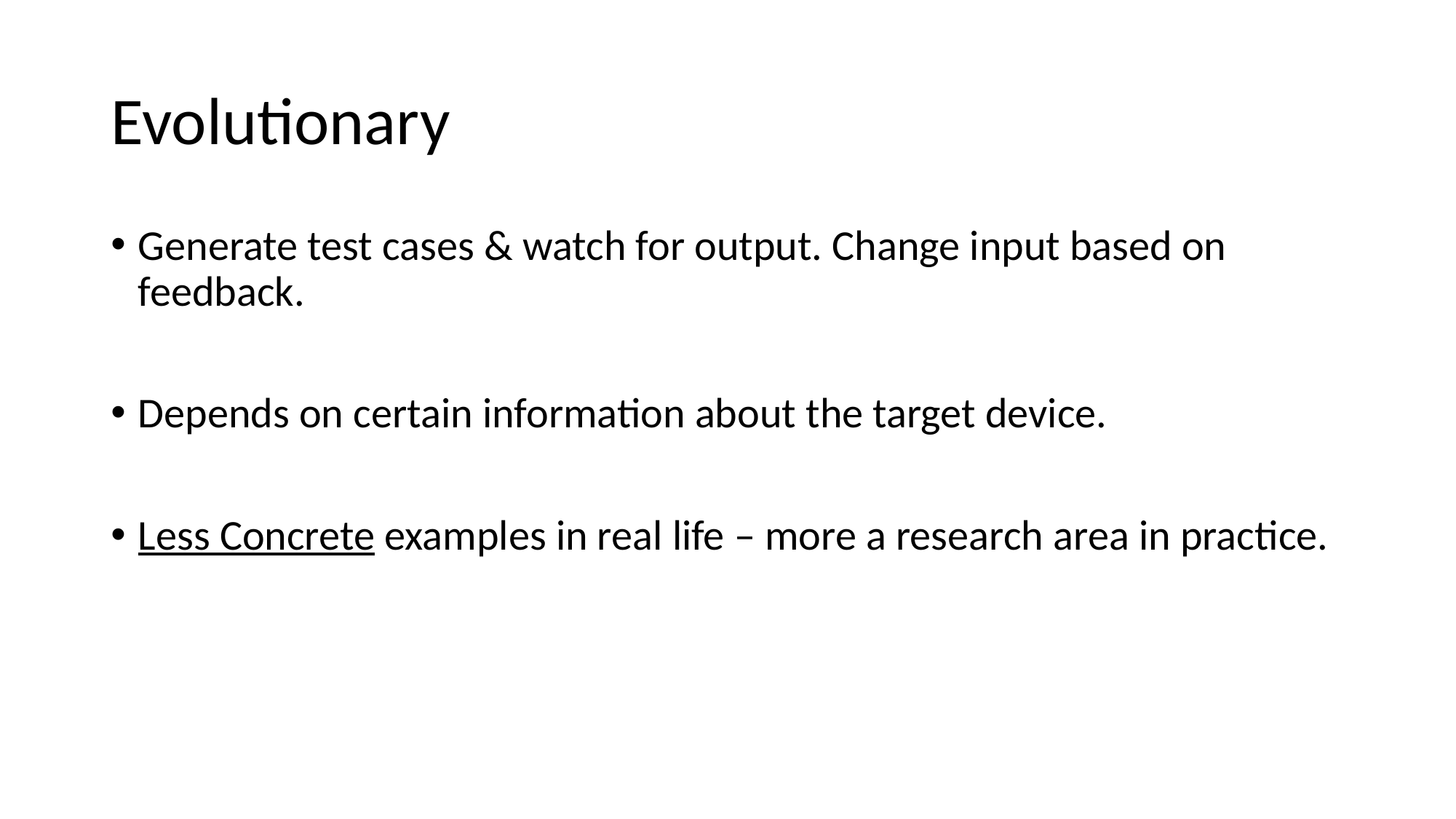

# Evolutionary
Generate test cases & watch for output. Change input based on feedback.

Depends on certain information about the target device.

Less Concrete examples in real life – more a research area in practice.